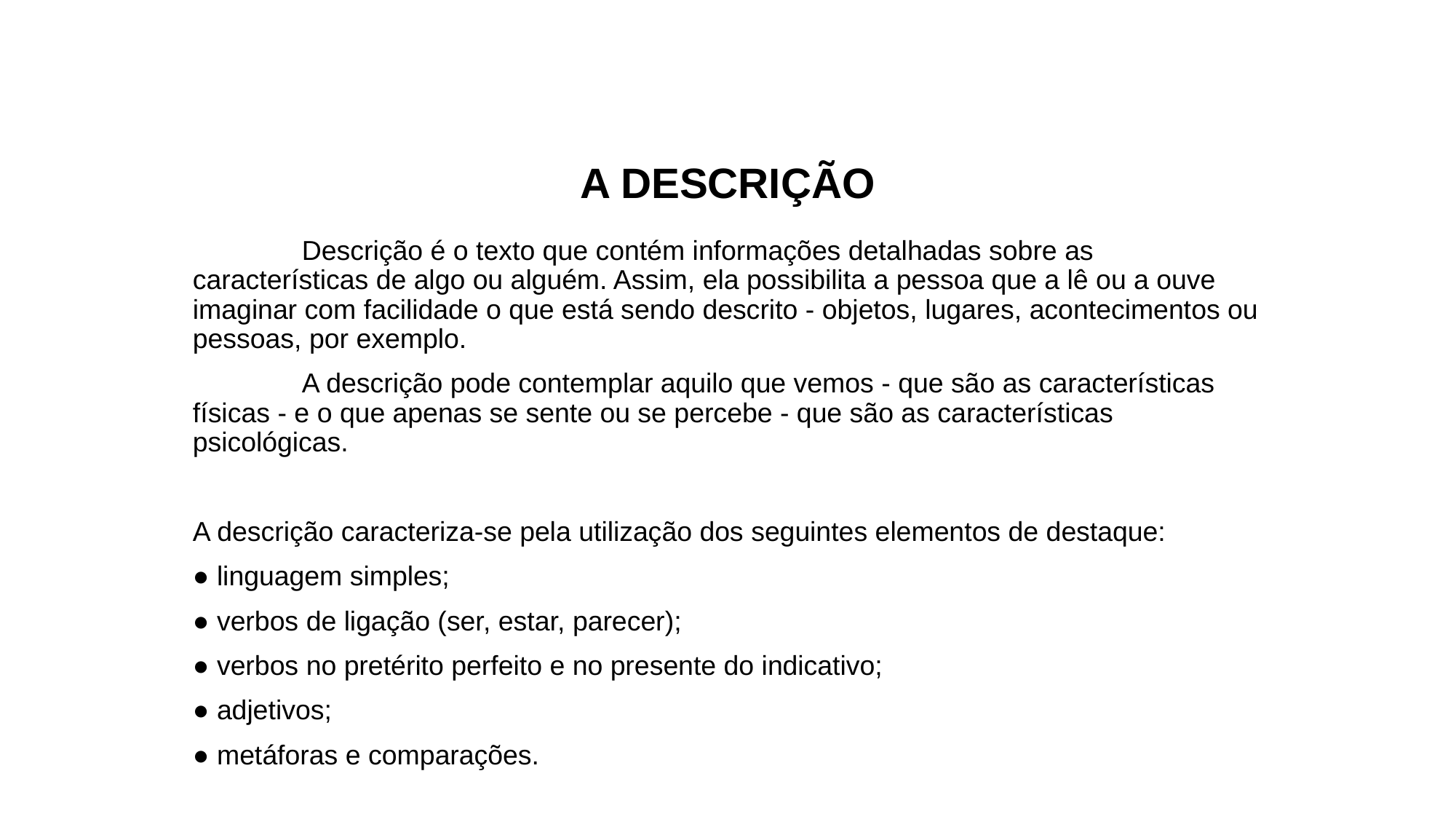

# A DESCRIÇÃO
	Descrição é o texto que contém informações detalhadas sobre as características de algo ou alguém. Assim, ela possibilita a pessoa que a lê ou a ouve imaginar com facilidade o que está sendo descrito - objetos, lugares, acontecimentos ou pessoas, por exemplo.
	A descrição pode contemplar aquilo que vemos - que são as características físicas - e o que apenas se sente ou se percebe - que são as características psicológicas.

A descrição caracteriza-se pela utilização dos seguintes elementos de destaque:
● linguagem simples;
● verbos de ligação (ser, estar, parecer);
● verbos no pretérito perfeito e no presente do indicativo;
● adjetivos;
● metáforas e comparações.